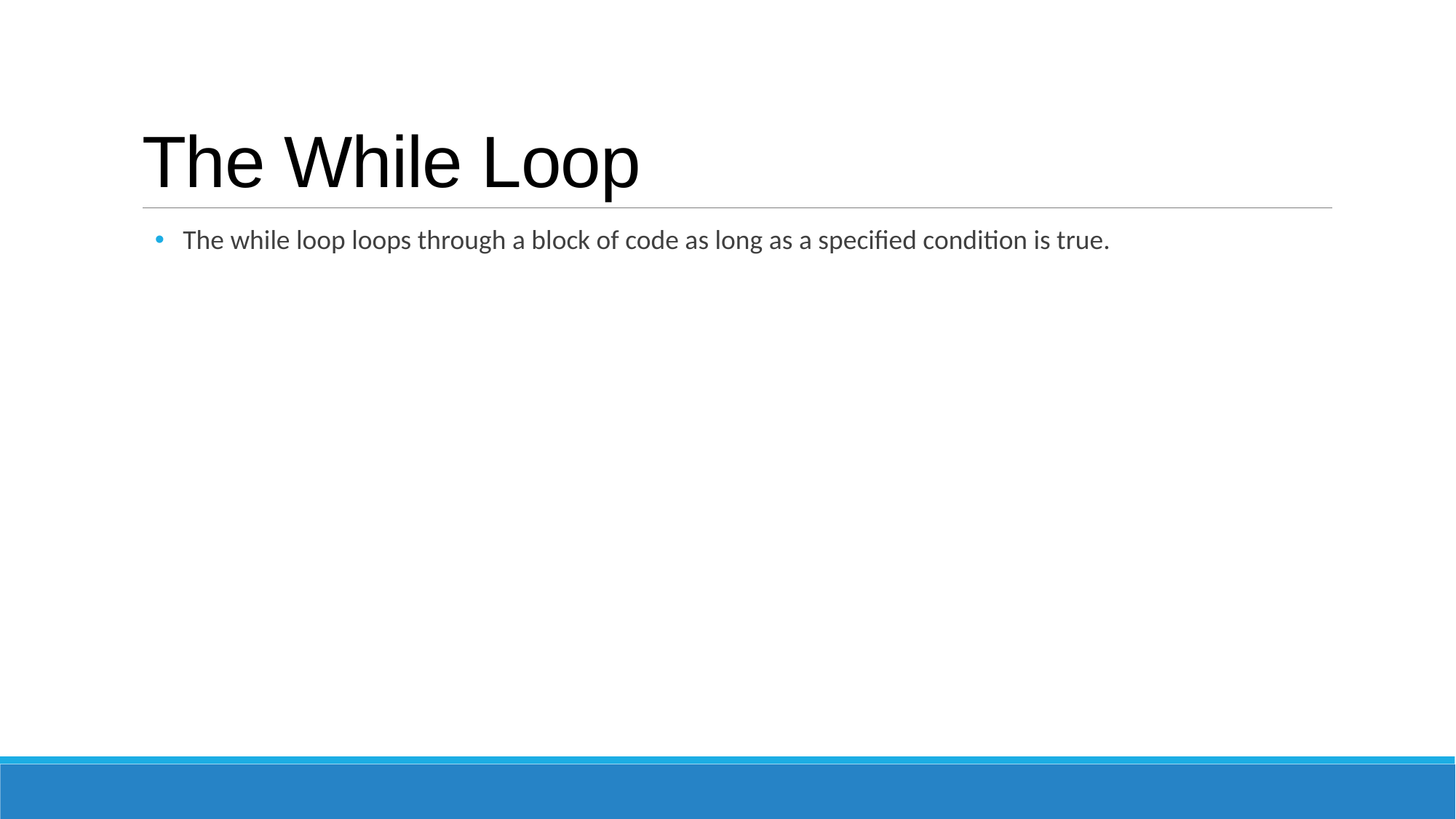

# The While Loop
 The while loop loops through a block of code as long as a specified condition is true.